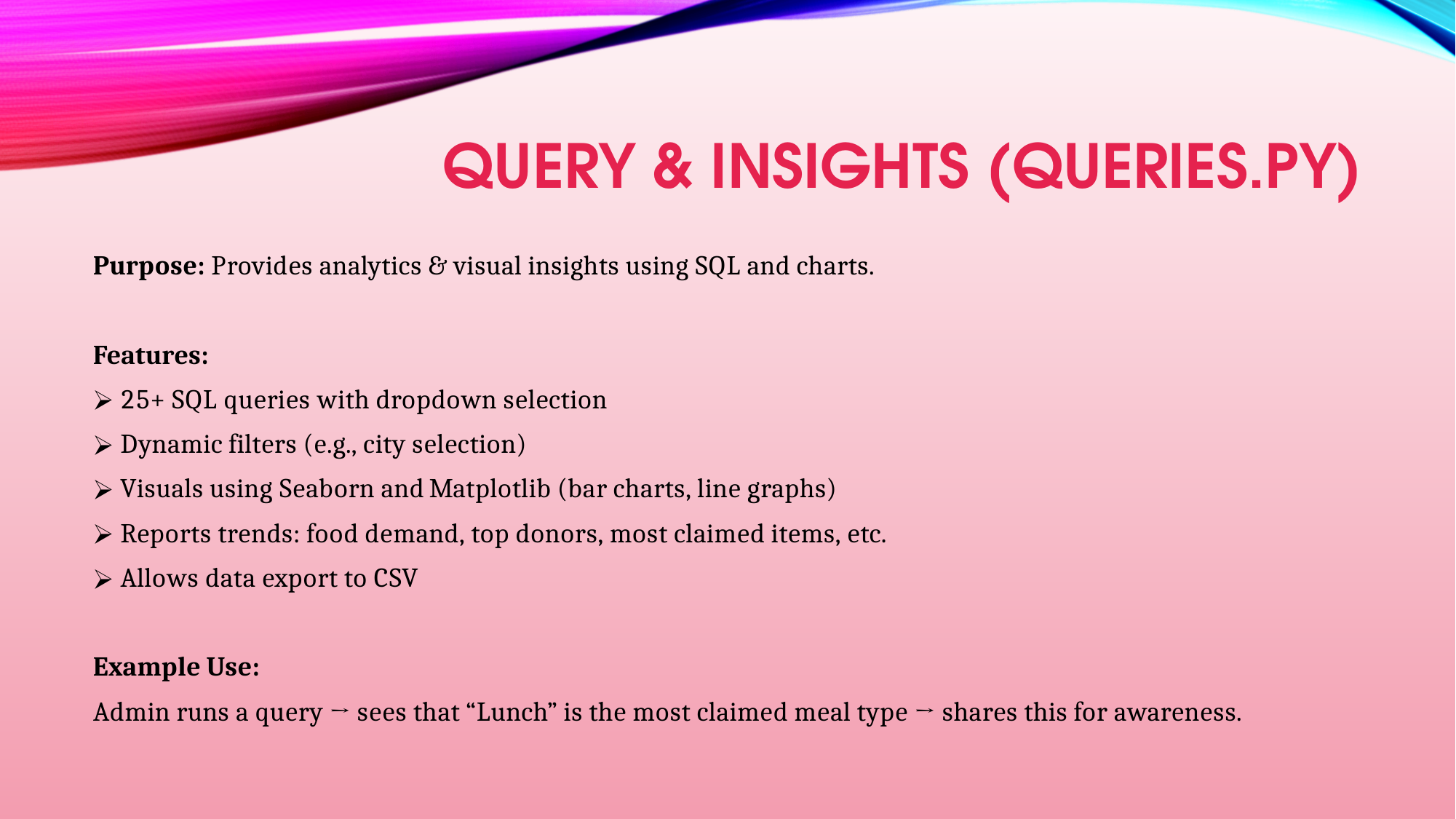

# QUERY & INSIGHTS (QUERIES.PY)
Purpose: Provides analytics & visual insights using SQL and charts.

Features:
25+ SQL queries with dropdown selection
Dynamic filters (e.g., city selection)
Visuals using Seaborn and Matplotlib (bar charts, line graphs)
Reports trends: food demand, top donors, most claimed items, etc.
Allows data export to CSV

Example Use:
Admin runs a query → sees that “Lunch” is the most claimed meal type → shares this for awareness.